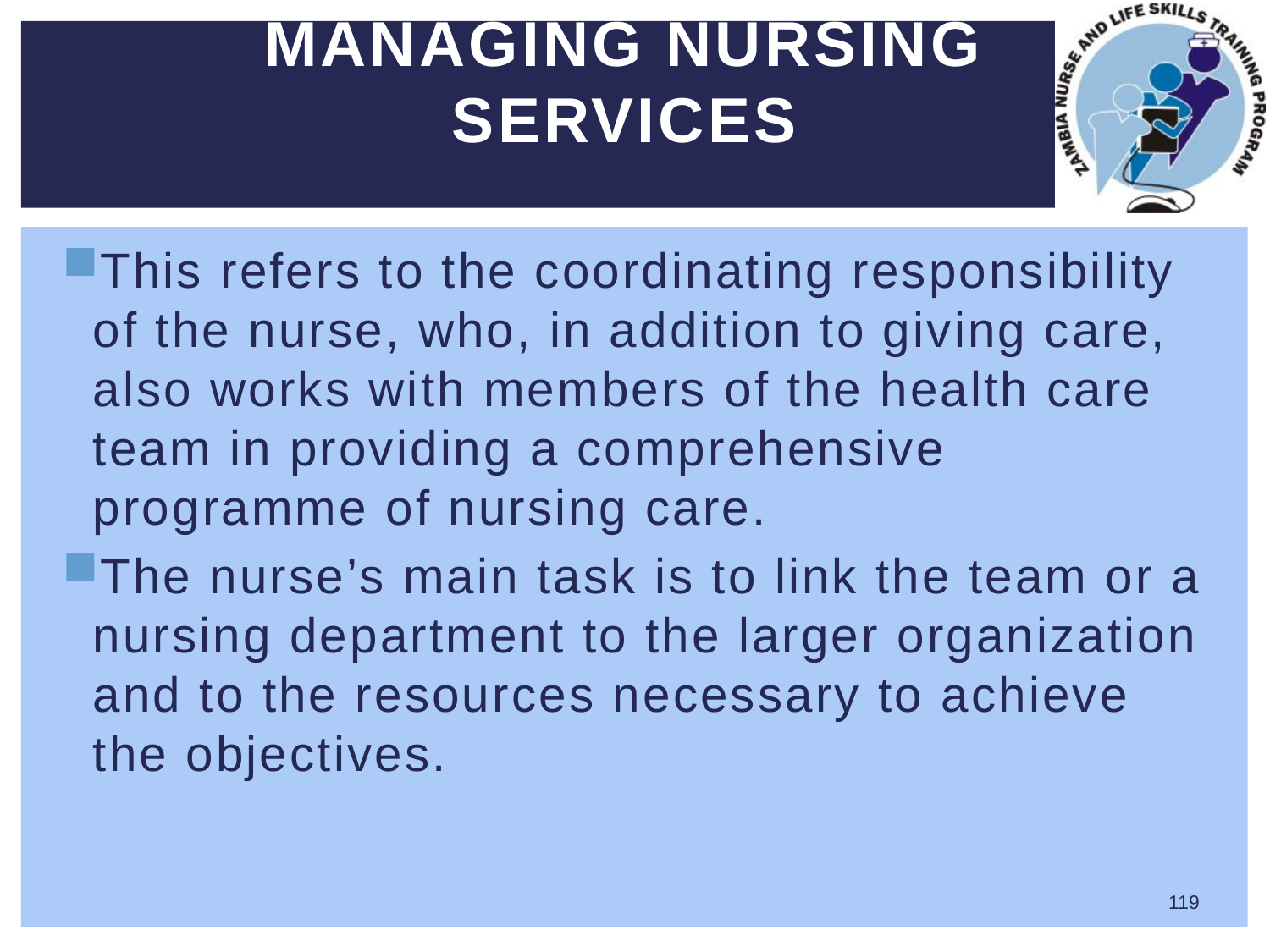

# MANAGING NURSING SERVICES
This refers to the coordinating responsibility of the nurse, who, in addition to giving care, also works with members of the health care team in providing a comprehensive programme of nursing care.
The nurse’s main task is to link the team or a nursing department to the larger organization and to the resources necessary to achieve the objectives.

119